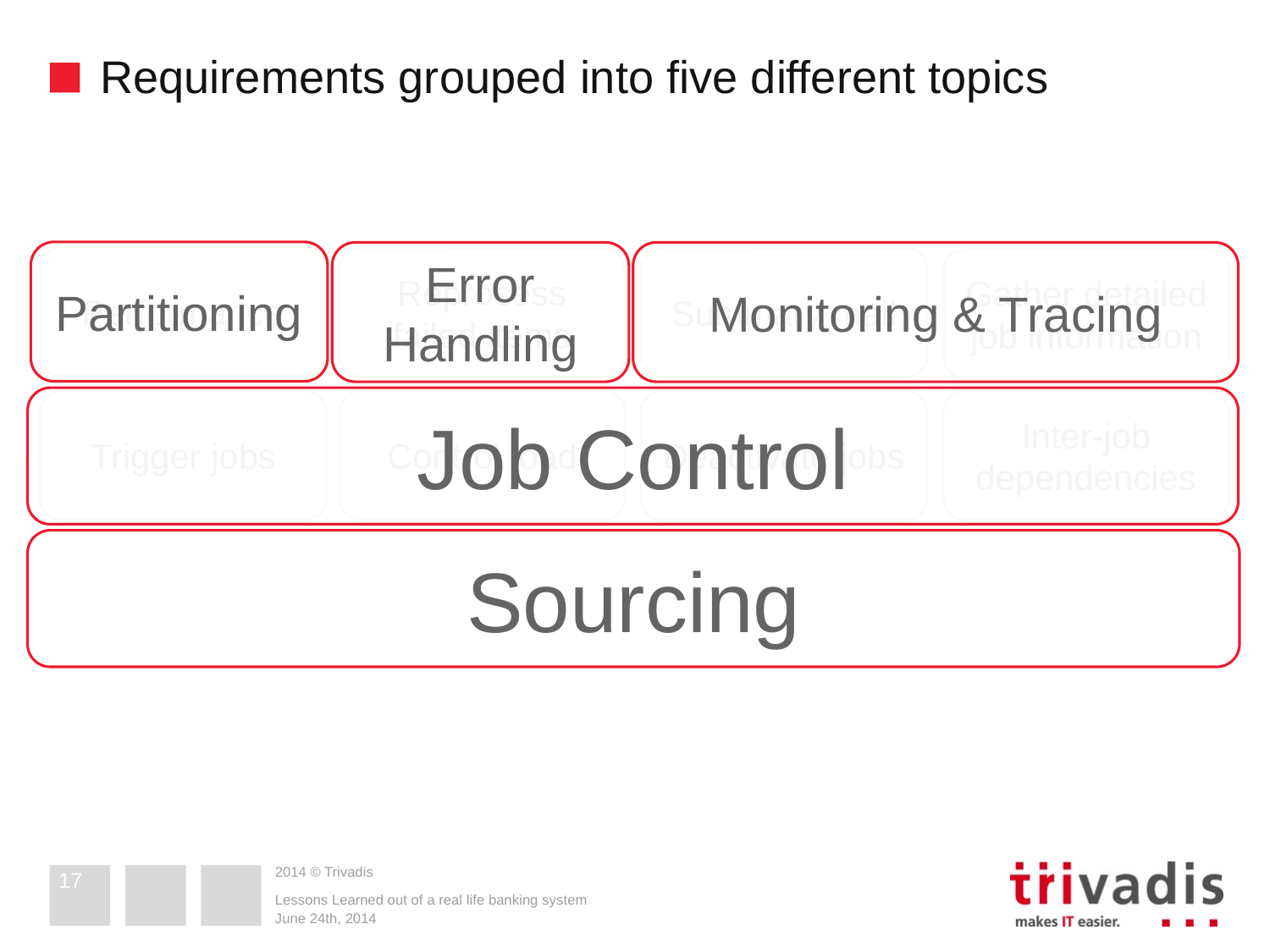

# Requirements grouped into five different topics
Partitioning
Monitoring & Tracing
Error Handling
Performance
Summary mail
Reprocess failed items
Gather detailed job information
Job Control
Control load
Deactivate jobs
Inter-job dependencies
Trigger jobs
Sourcing
17
Lessons Learned out of a real life banking system
June 24th, 2014